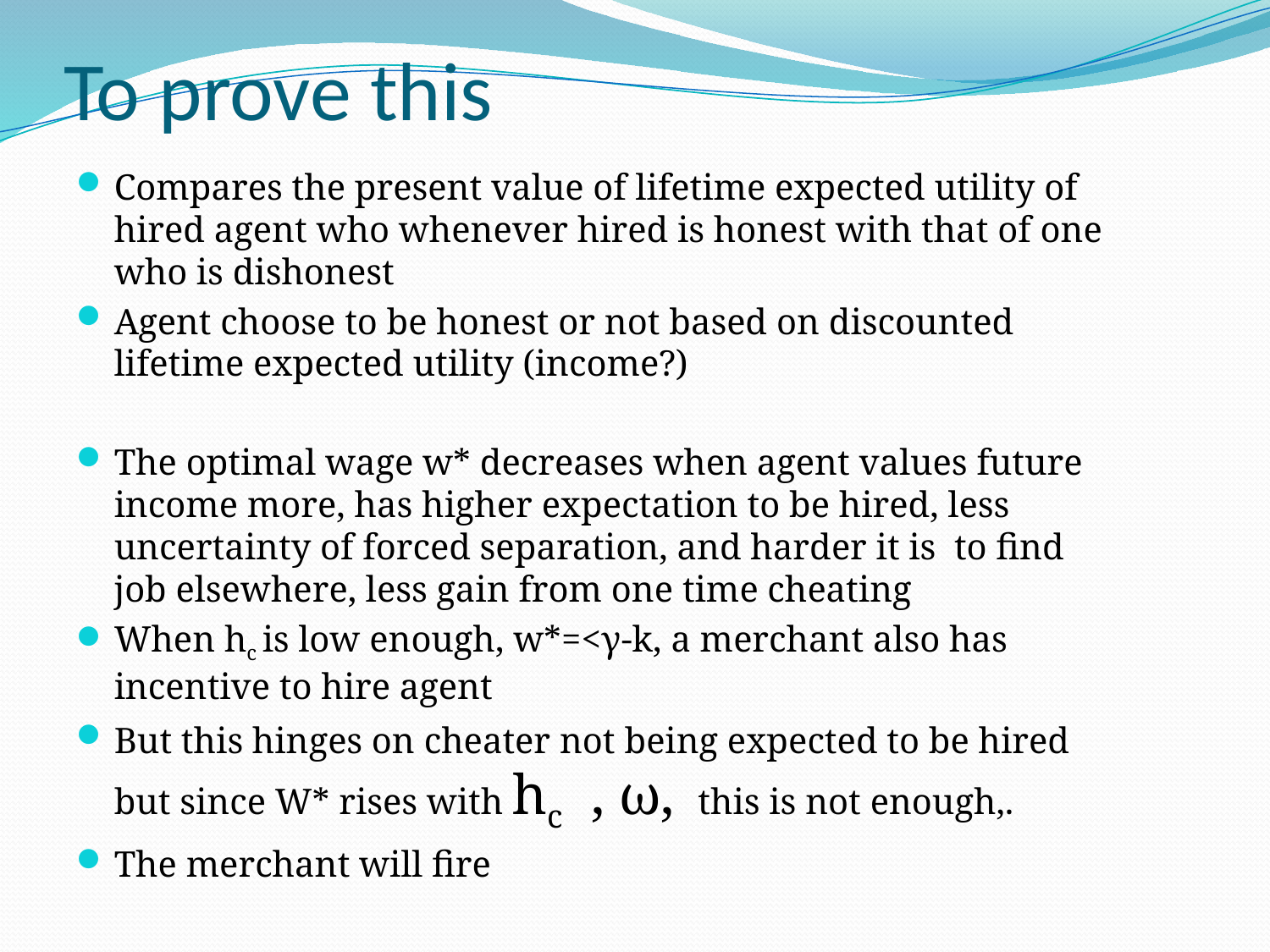

# To prove this
Compares the present value of lifetime expected utility of hired agent who whenever hired is honest with that of one who is dishonest
Agent choose to be honest or not based on discounted lifetime expected utility (income?)

The optimal wage w* decreases when agent values future income more, has higher expectation to be hired, less uncertainty of forced separation, and harder it is  to find job elsewhere, less gain from one time cheating
When hc is low enough, w*=<γ-k, a merchant also has incentive to hire agent
But this hinges on cheater not being expected to be hired but since W* rises with hc  , ω,  this is not enough,.
The merchant will fire